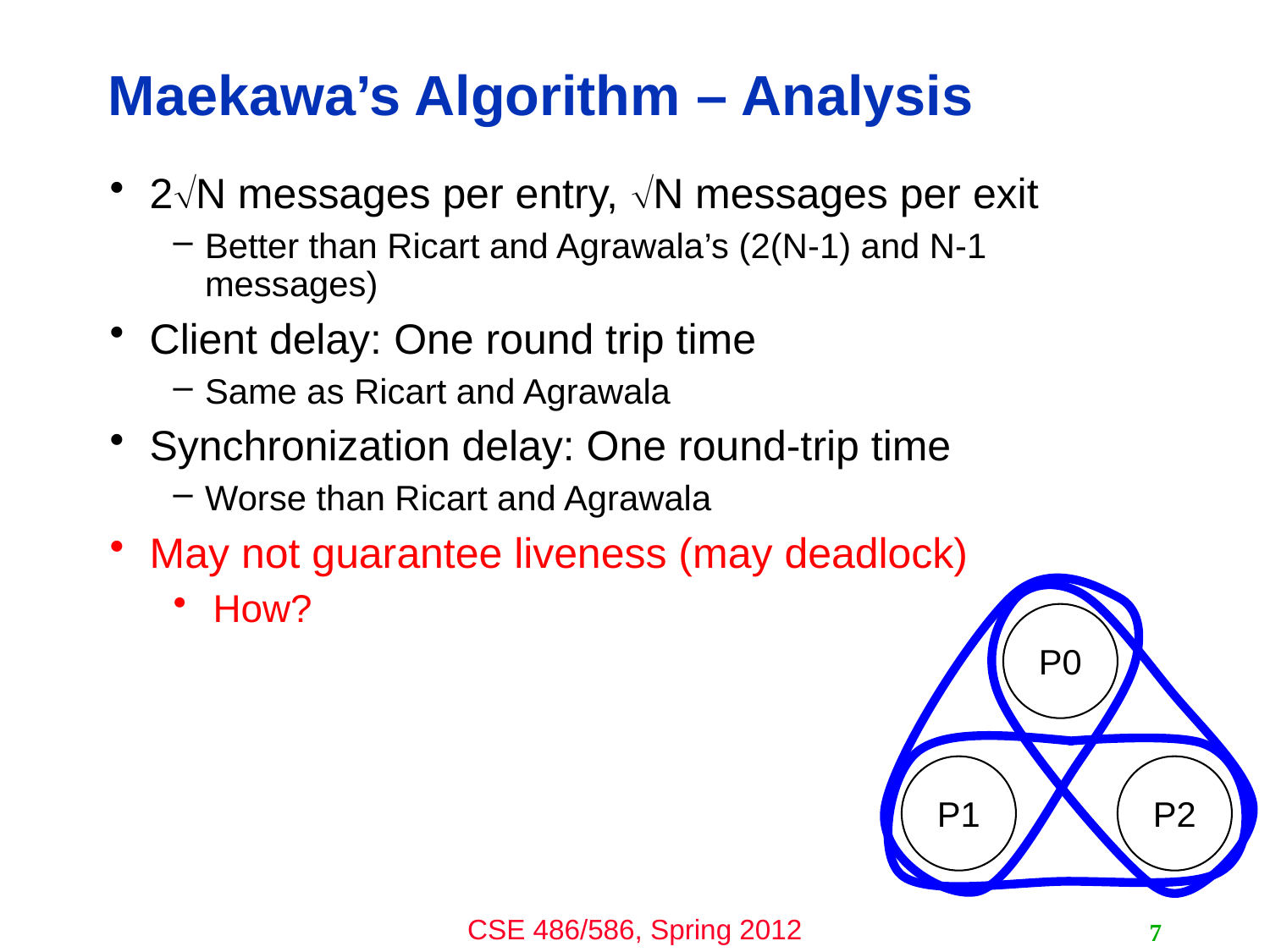

# Maekawa’s Algorithm – Analysis
2√N messages per entry, √N messages per exit
Better than Ricart and Agrawala’s (2(N-1) and N-1 messages)
Client delay: One round trip time
Same as Ricart and Agrawala
Synchronization delay: One round-trip time
Worse than Ricart and Agrawala
May not guarantee liveness (may deadlock)
How?

P0

P1
P2
7